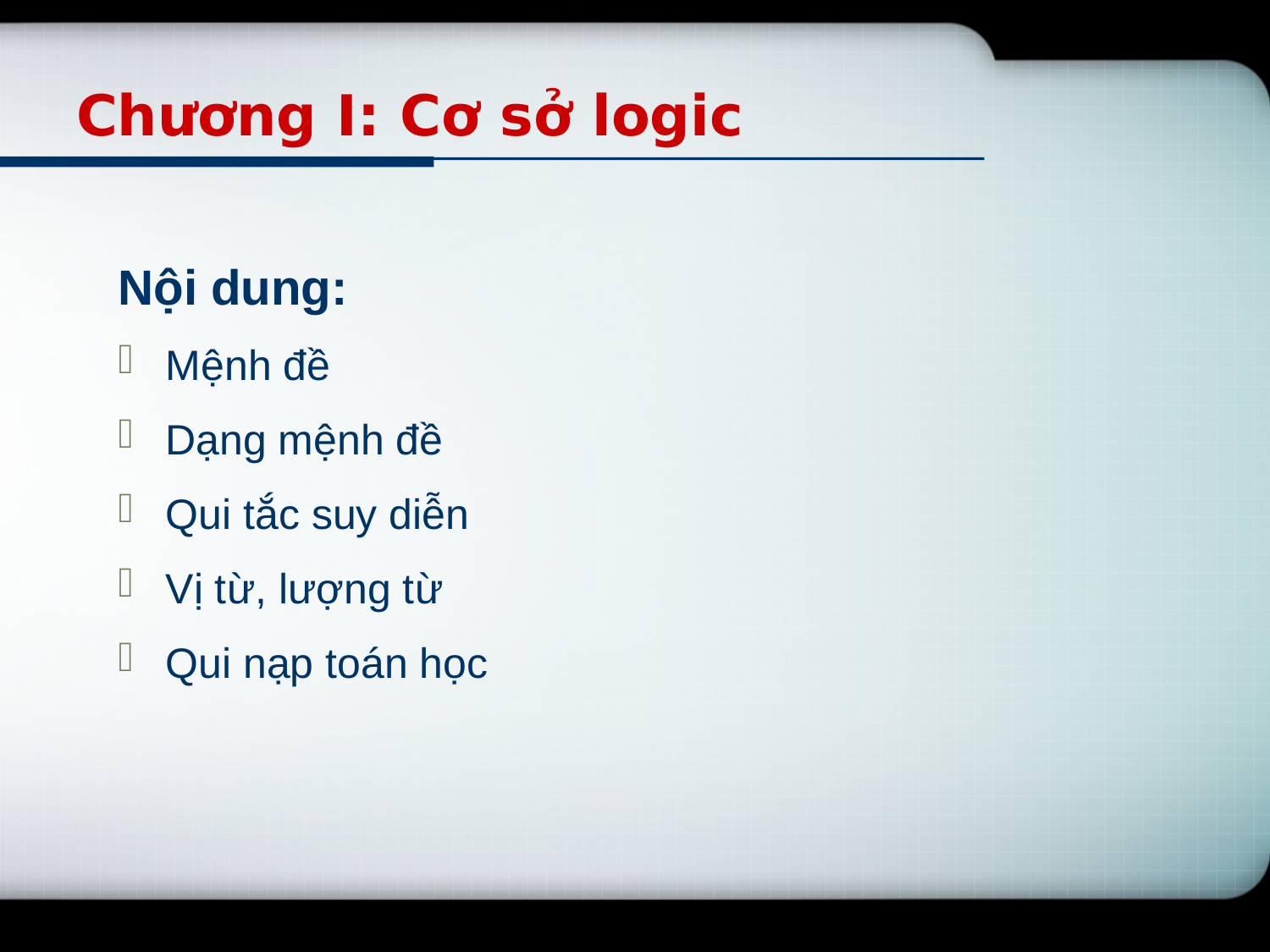

# Chương I: Cơ sở logic
Nội dung:
Mệnh đề
Dạng mệnh đề
Qui tắc suy diễn
Vị từ, lượng từ
Qui nạp toán học